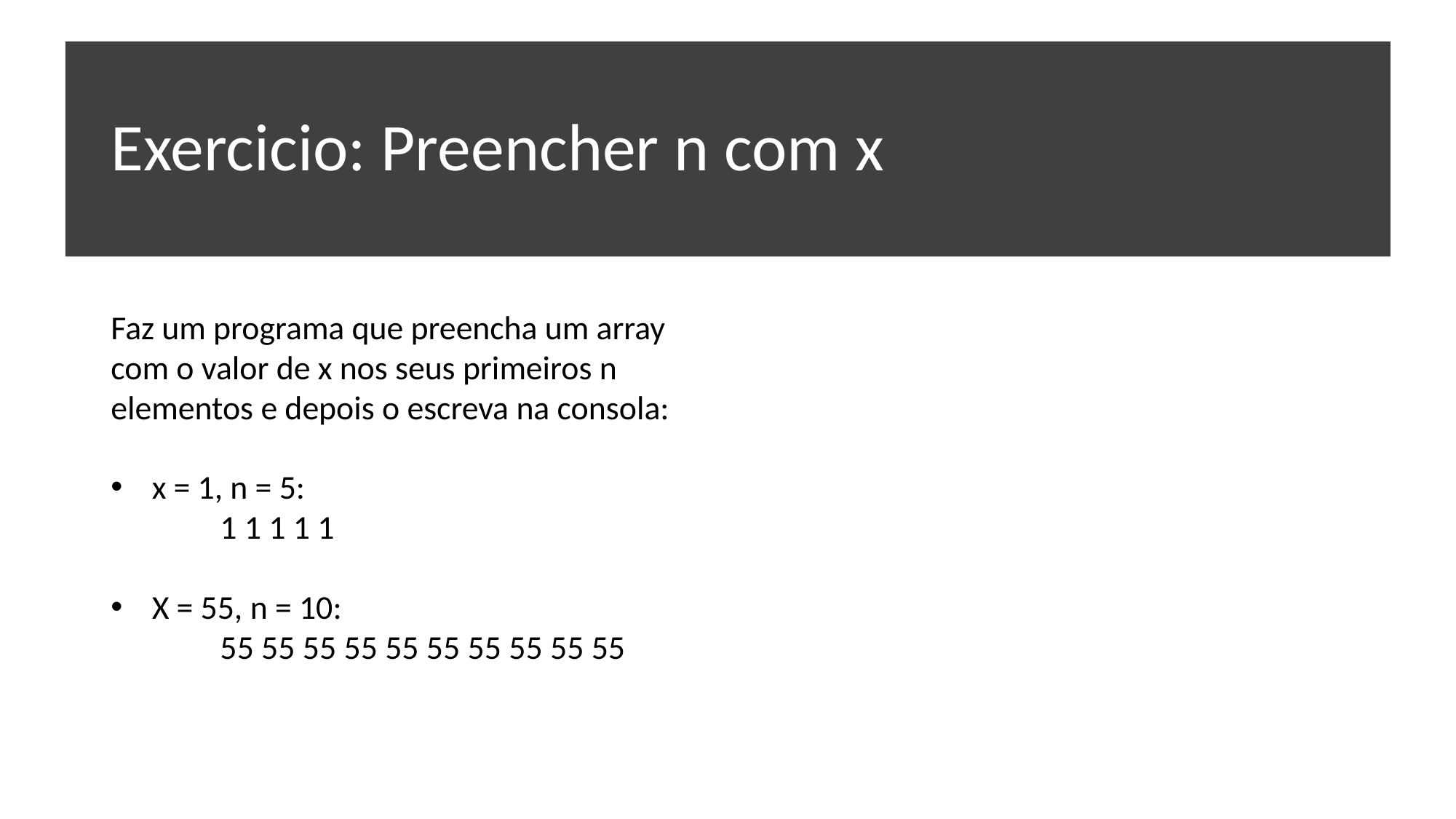

# Exercicio: Preencher n com x
Faz um programa que preencha um array com o valor de x nos seus primeiros n elementos e depois o escreva na consola:

x = 1, n = 5:
	1 1 1 1 1

X = 55, n = 10:
	55 55 55 55 55 55 55 55 55 55